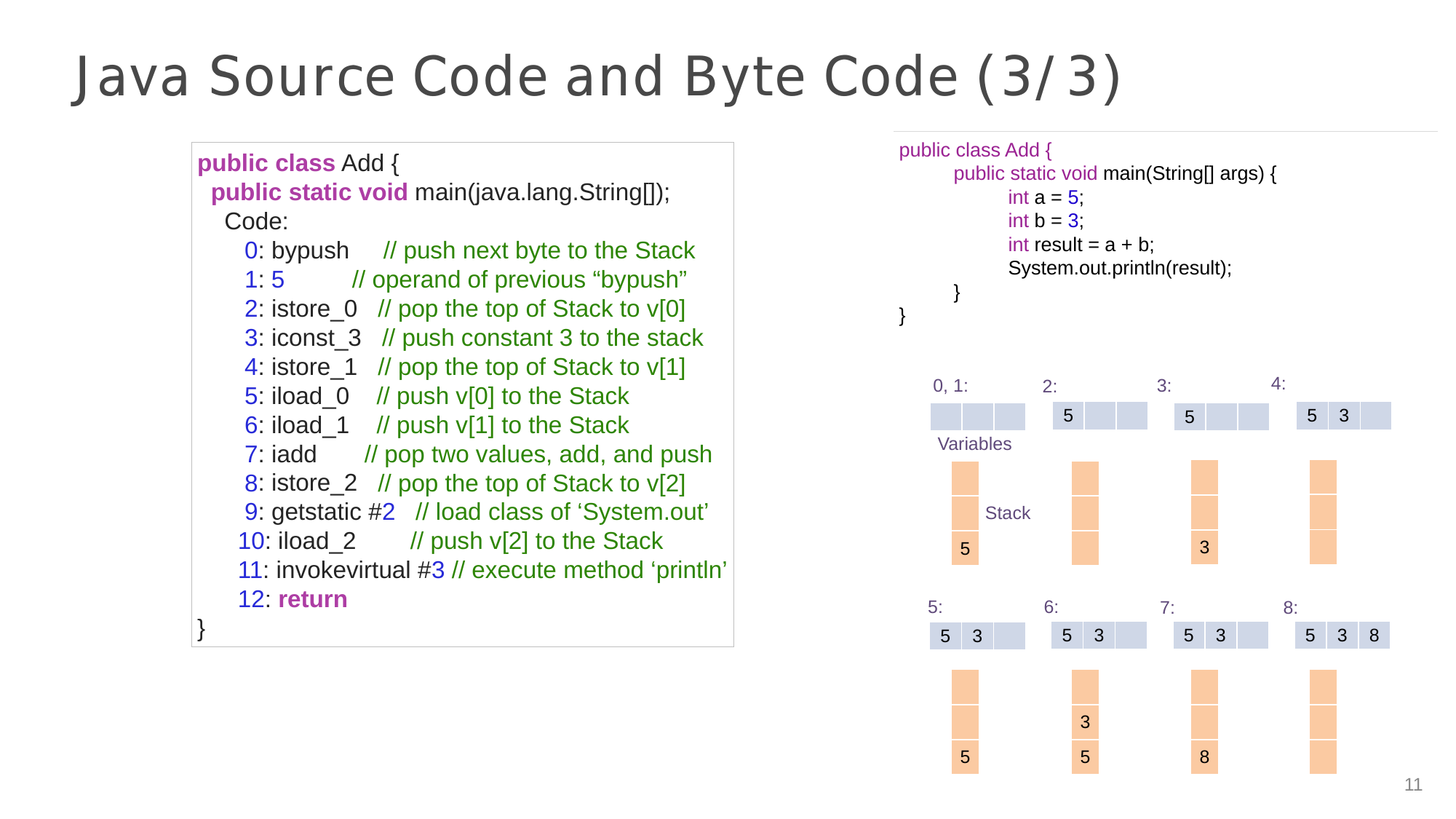

# Java Source Code and Byte Code (3/3)
public class Add {
public static void main(String[] args) {
int a = 5;
int b = 3;
int result = a + b;
System.out.println(result);
}
}
public class Add {
  public static void main(java.lang.String[]);
    Code:
       0: bypush     // push next byte to the Stack
       1: 5          // operand of previous “bypush”
       2: istore_0   // pop the top of Stack to v[0]
       3: iconst_3   // push constant 3 to the stack
       4: istore_1   // pop the top of Stack to v[1]
       5: iload_0    // push v[0] to the Stack
       6: iload_1    // push v[1] to the Stack
       7: iadd       // pop two values, add, and push
       8: istore_2   // pop the top of Stack to v[2]
       9: getstatic #2   // load class of ‘System.out’
      10: iload_2        // push v[2] to the Stack
      11: invokevirtual #3 // execute method ‘println’
      12: return
}
4:
| 5 | 3 |  |
| --- | --- | --- |
|  |
| --- |
|  |
|  |
0, 1:
|  |  |  |
| --- | --- | --- |
Variables
|  |
| --- |
|  |
| 5 |
Stack
3:
| 5 |  |  |
| --- | --- | --- |
|  |
| --- |
|  |
| 3 |
2:
| 5 |  |  |
| --- | --- | --- |
|  |
| --- |
|  |
|  |
5:
| 5 | 3 |  |
| --- | --- | --- |
|  |
| --- |
|  |
| 5 |
6:
| 5 | 3 |  |
| --- | --- | --- |
|  |
| --- |
| 3 |
| 5 |
8:
| 5 | 3 | 8 |
| --- | --- | --- |
|  |
| --- |
|  |
|  |
7:
| 5 | 3 |  |
| --- | --- | --- |
|  |
| --- |
|  |
| 8 |
11